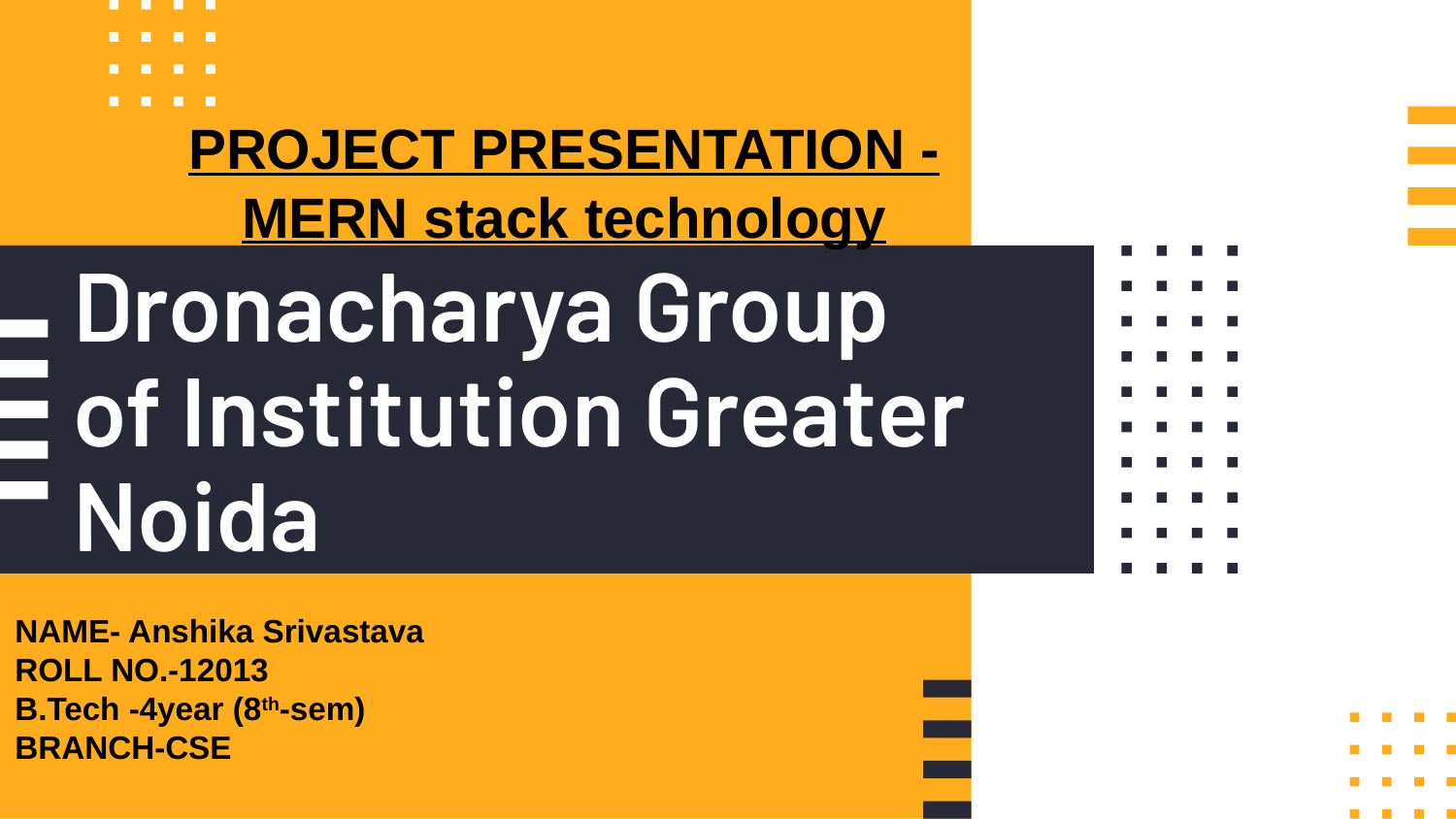

PROJECT PRESENTATION -
MERN stack technology
# Dronacharya Group of Institution Greater Noida
NAME- Anshika Srivastava
ROLL NO.-12013
B.Tech -4year (8th-sem)
BRANCH-CSE